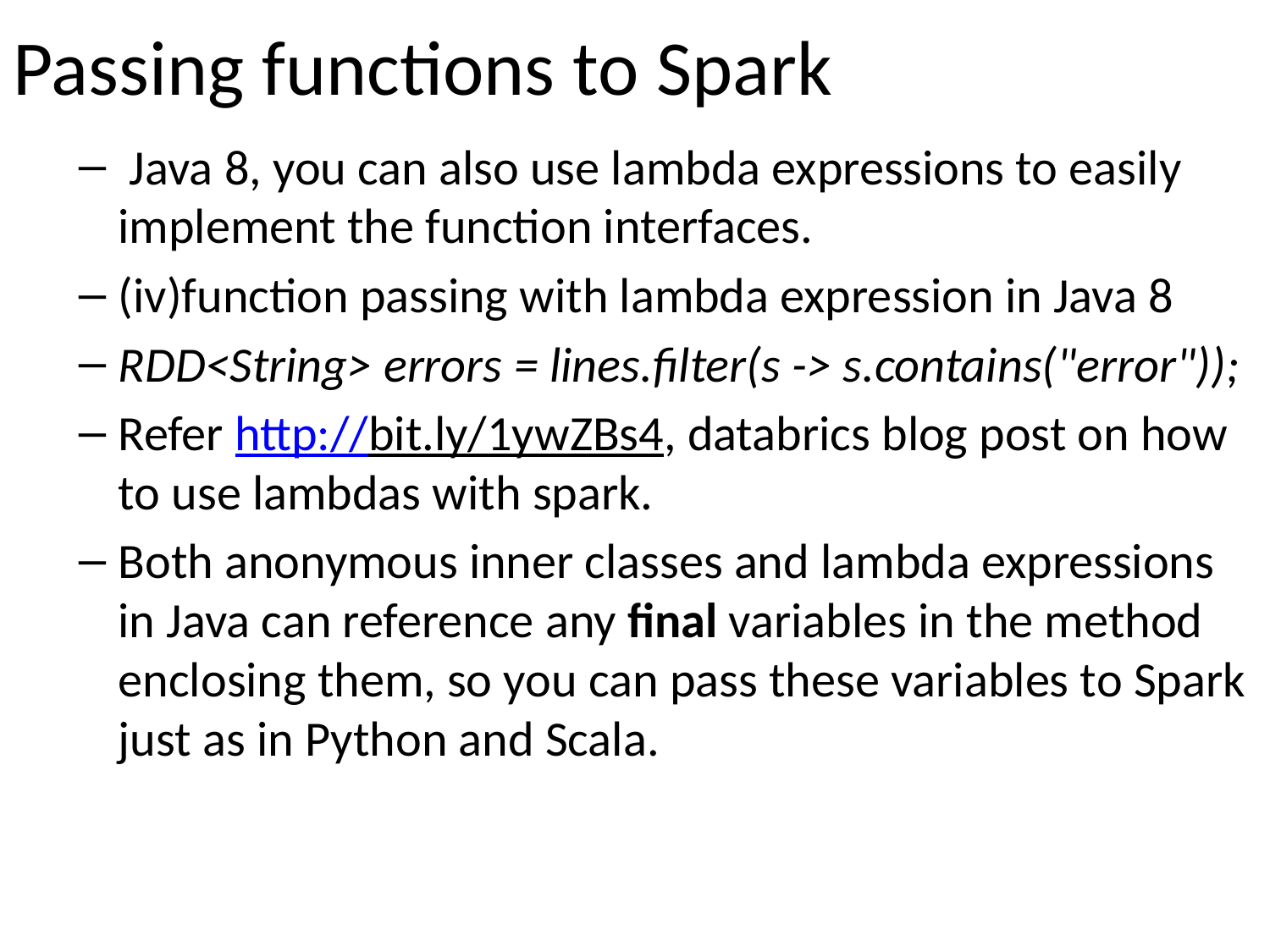

# Passing functions to Spark
 Java 8, you can also use lambda expressions to easily implement the function interfaces.
(iv)function passing with lambda expression in Java 8
RDD<String> errors = lines.filter(s -> s.contains("error"));
Refer http://bit.ly/1ywZBs4, databrics blog post on how to use lambdas with spark.
Both anonymous inner classes and lambda expressions in Java can reference any final variables in the method enclosing them, so you can pass these variables to Spark just as in Python and Scala.